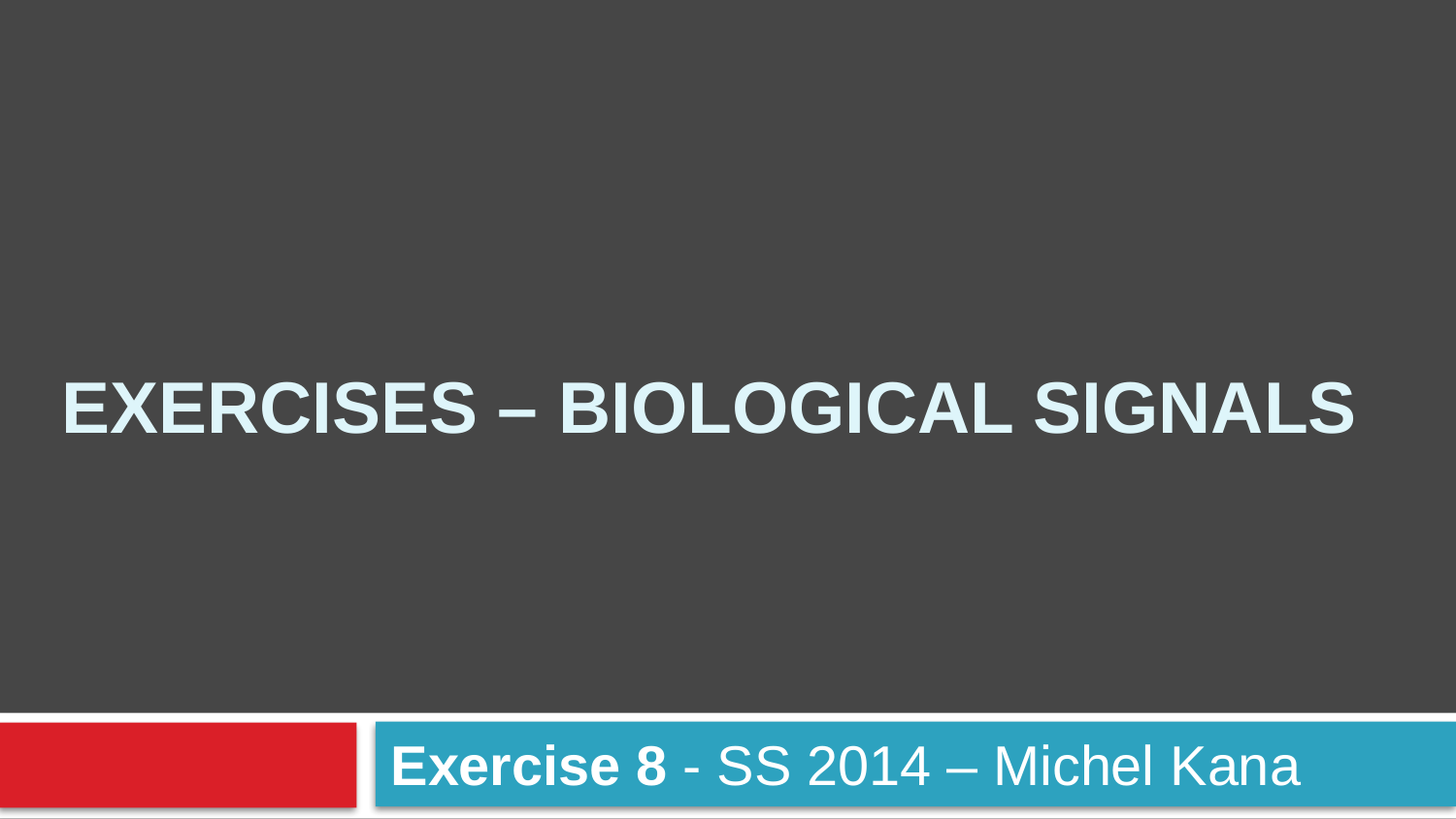

# Exercises – biological signals
Exercise 8 - SS 2014 – Michel Kana